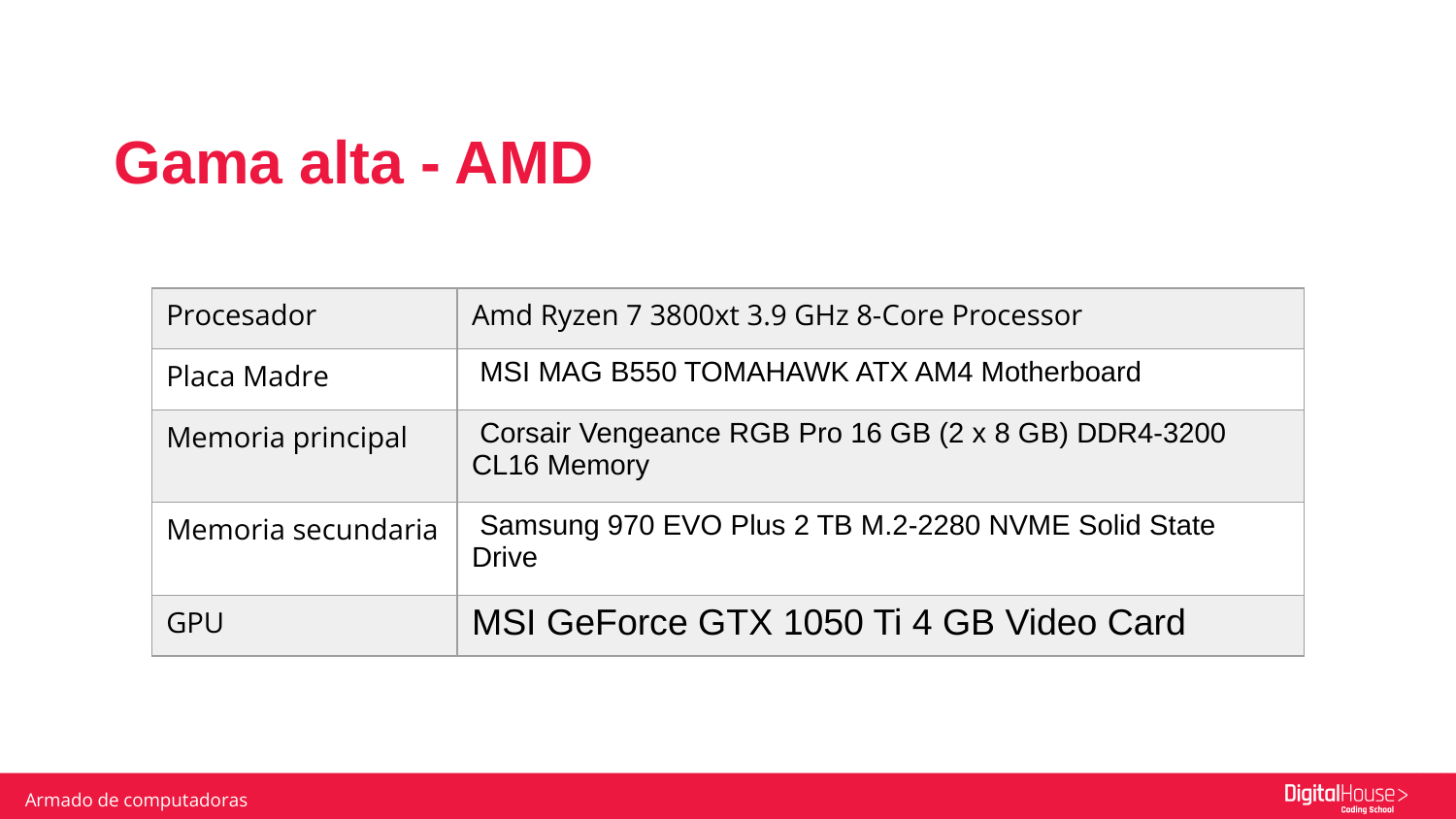

Gama alta - AMD

| Procesador | Amd Ryzen 7 3800xt 3.9 GHz 8-Core Processor |
| --- | --- |
| Placa Madre | MSI MAG B550 TOMAHAWK ATX AM4 Motherboard |
| Memoria principal | Corsair Vengeance RGB Pro 16 GB (2 x 8 GB) DDR4-3200 CL16 Memory |
| Memoria secundaria | Samsung 970 EVO Plus 2 TB M.2-2280 NVME Solid State Drive |
| GPU | MSI GeForce GTX 1050 Ti 4 GB Video Card |